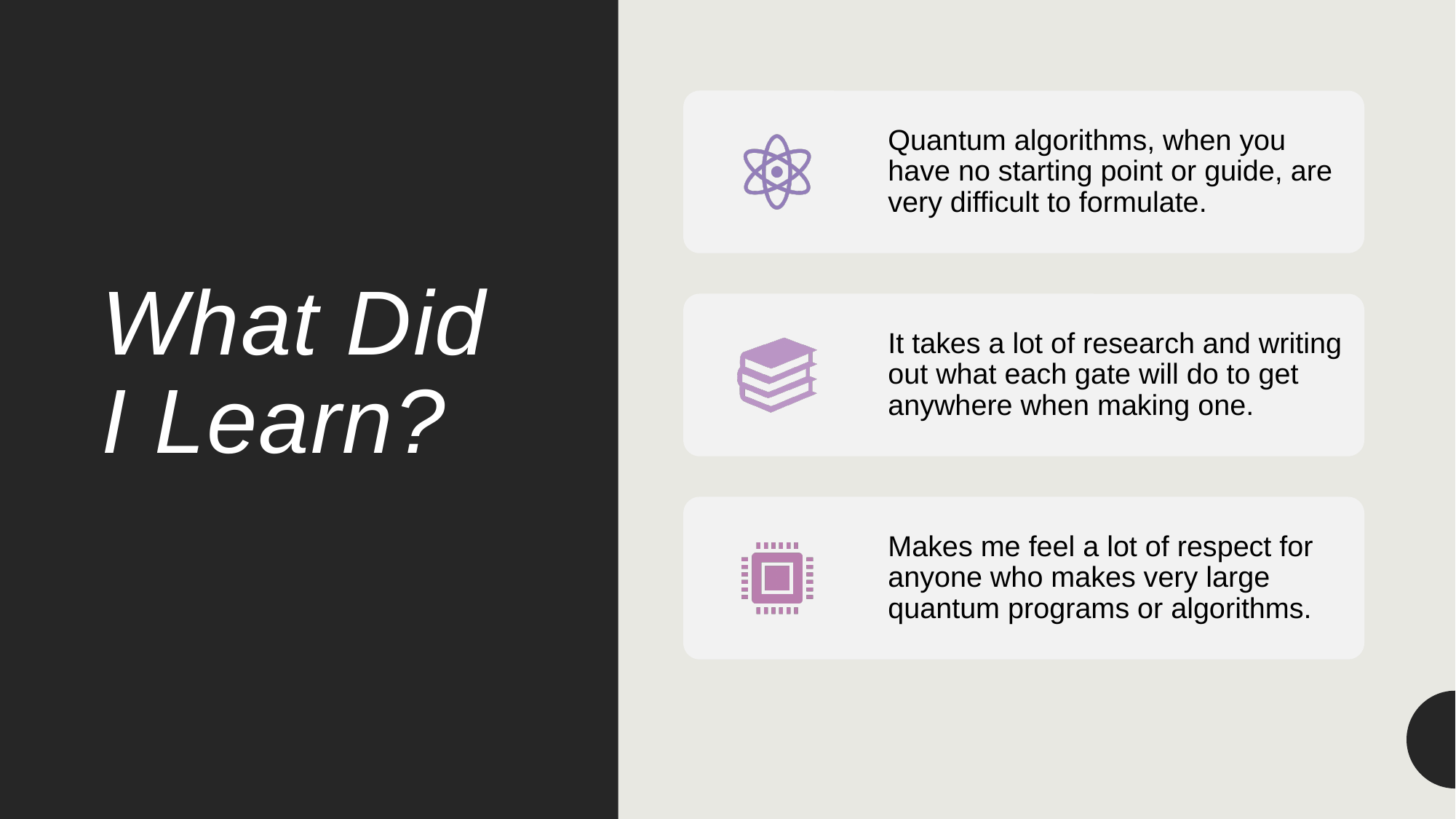

Quantum algorithms, when you have no starting point or guide, are very difficult to formulate.
It takes a lot of research and writing out what each gate will do to get anywhere when making one.
Makes me feel a lot of respect for anyone who makes very large quantum programs or algorithms.
# What Did I Learn?